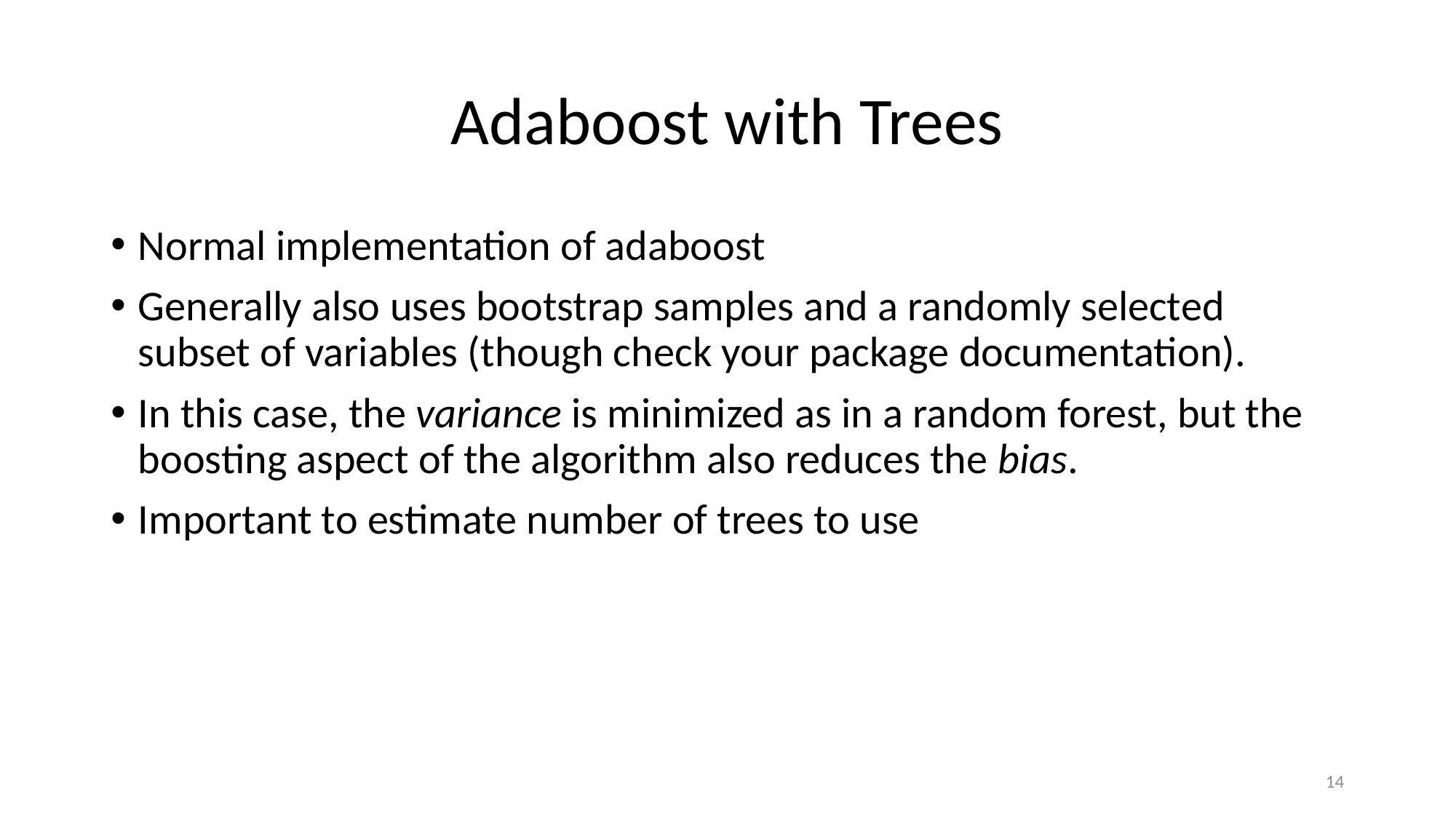

# Adaboost with Trees
Normal implementation of adaboost
Generally also uses bootstrap samples and a randomly selected subset of variables (though check your package documentation).
In this case, the variance is minimized as in a random forest, but the boosting aspect of the algorithm also reduces the bias.
Important to estimate number of trees to use

14